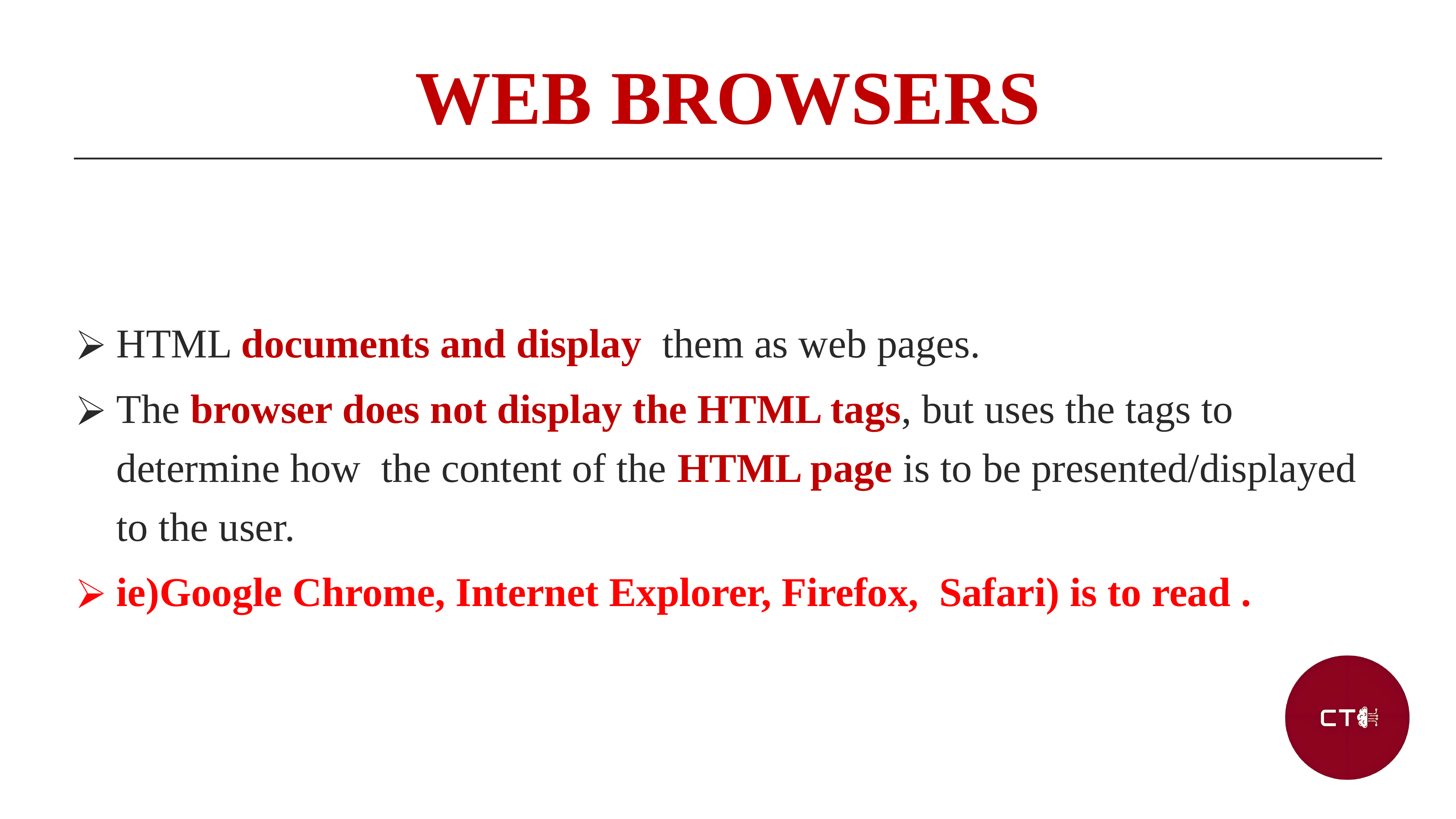

WEB BROWSERS
HTML documents and display  them as web pages.
The browser does not display the HTML tags, but uses the tags to determine how  the content of the HTML page is to be presented/displayed to the user.
ie)Google Chrome, Internet Explorer, Firefox,  Safari) is to read .